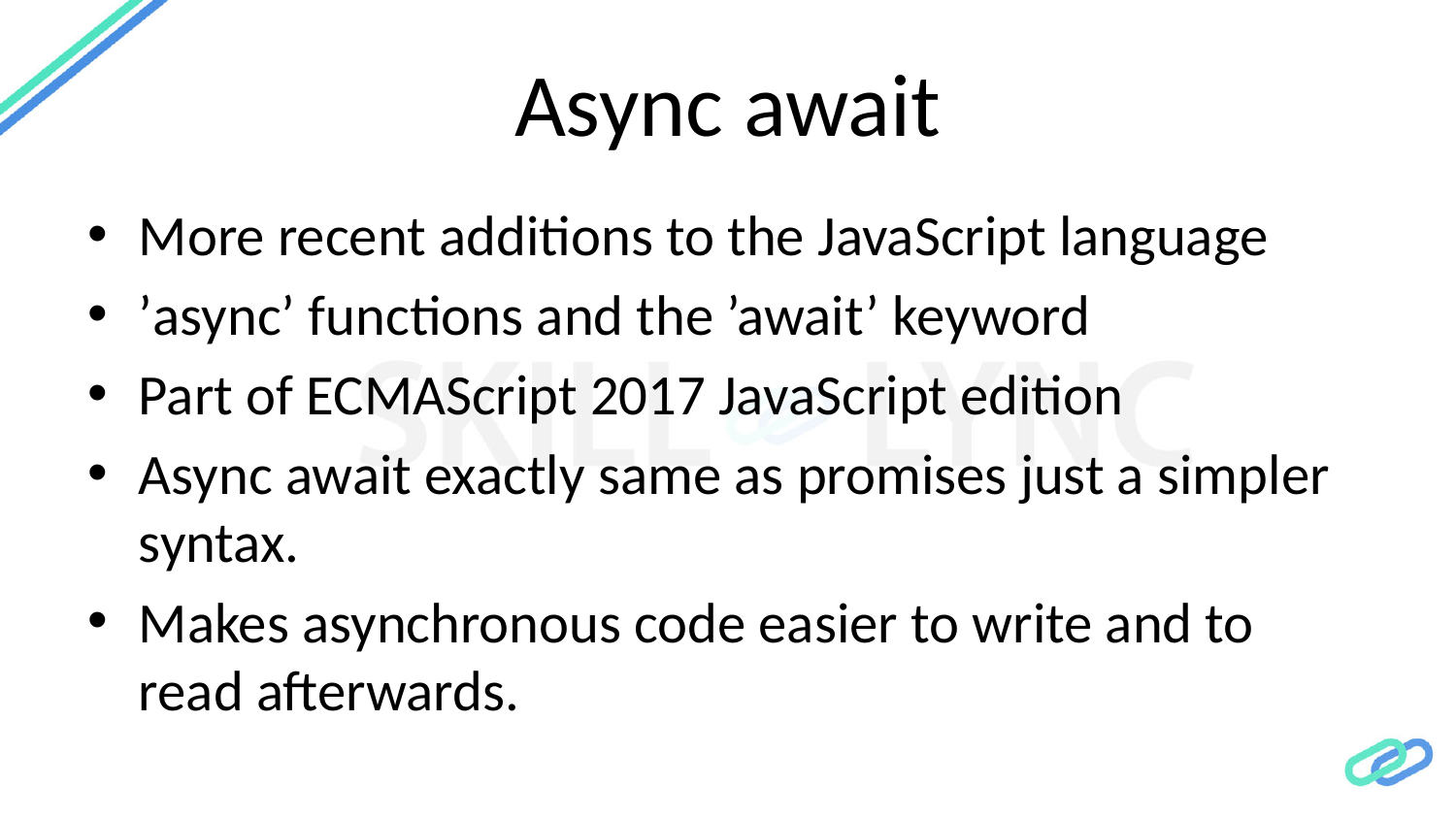

# Async await
More recent additions to the JavaScript language
’async’ functions and the ’await’ keyword
Part of ECMAScript 2017 JavaScript edition
Async await exactly same as promises just a simpler syntax.
Makes asynchronous code easier to write and to read afterwards.